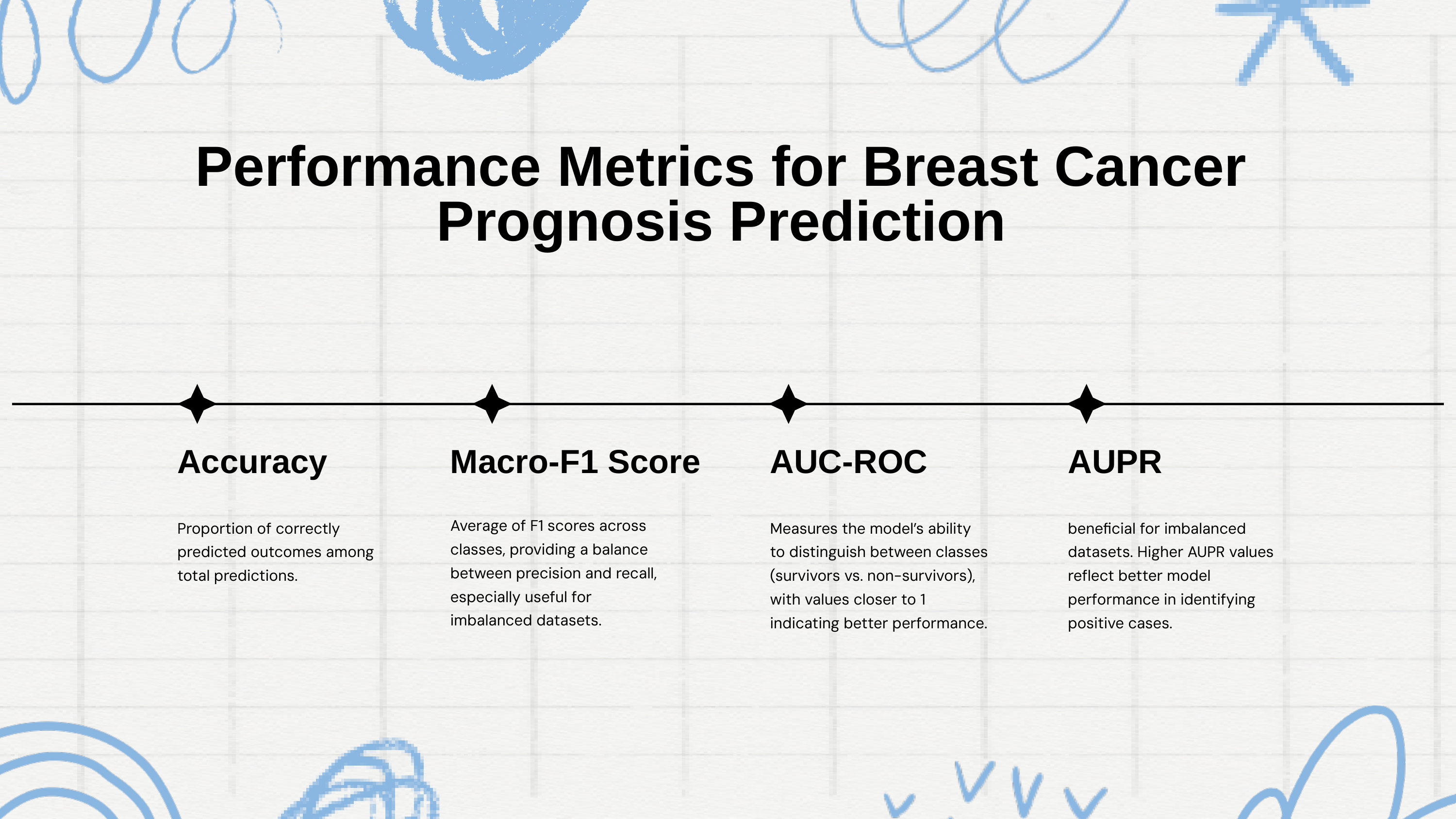

Performance Metrics for Breast Cancer Prognosis Prediction

Accuracy
Macro-F1 Score
AUC-ROC
AUPR
Average of F1 scores across classes, providing a balance between precision and recall, especially useful for imbalanced datasets.
Proportion of correctly predicted outcomes among total predictions.
Measures the model’s ability to distinguish between classes (survivors vs. non-survivors), with values closer to 1 indicating better performance.
beneficial for imbalanced datasets. Higher AUPR values reflect better model performance in identifying positive cases.